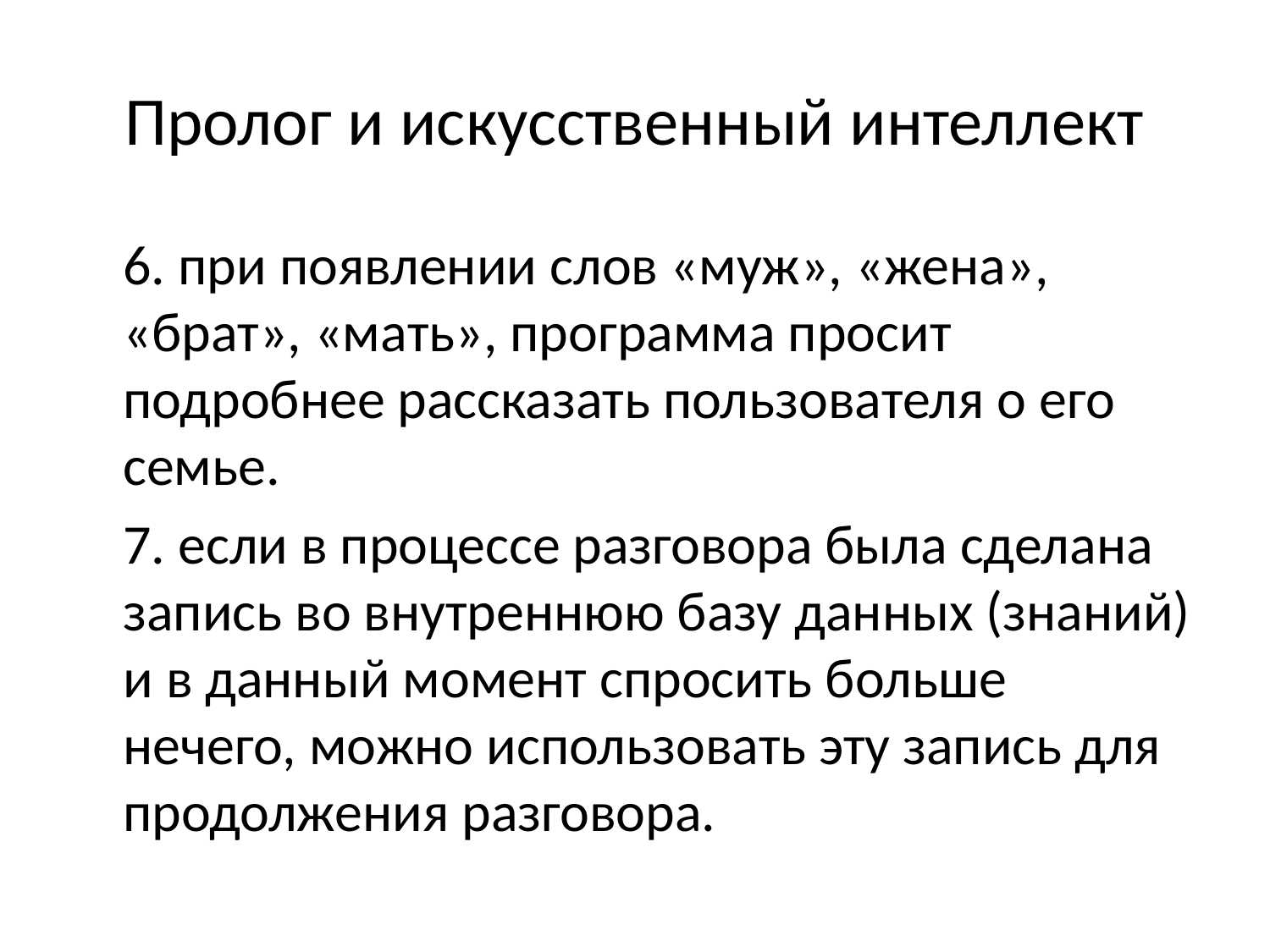

# Пролог и искусственный интеллект
	6. при появлении слов «муж», «жена», «брат», «мать», программа просит подробнее рассказать пользователя о его семье.
	7. если в процессе разговора была сделана запись во внутреннюю базу данных (знаний) и в данный момент спросить больше нечего, можно использовать эту запись для продолжения разговора.